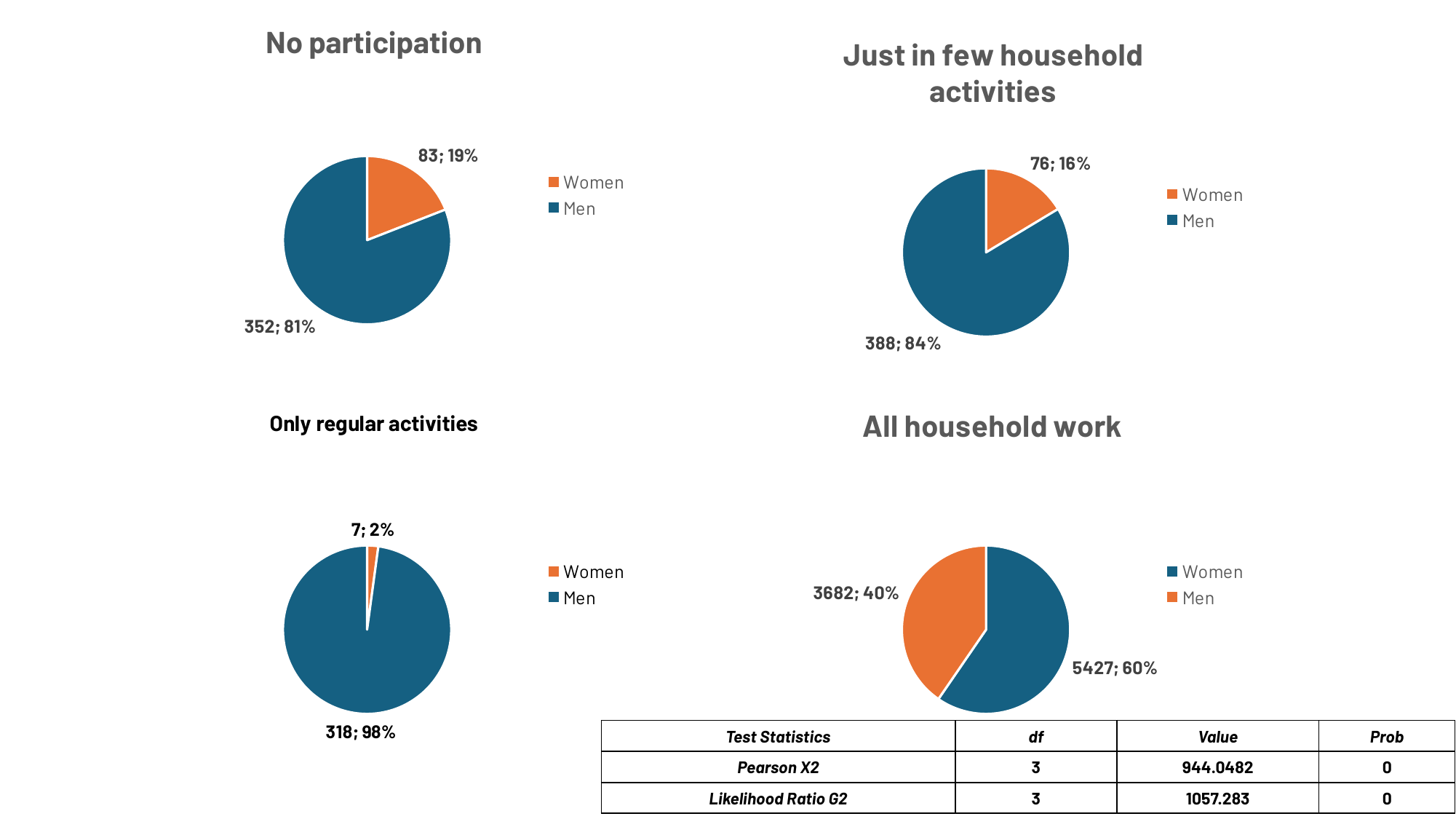

### Chart: No participation

| Category |  |  |
|---|---|---|
| Women | 83.0 | 19.08 |
| Men | 352.0 | 80.92 |

### Chart: Just in few household activities

| Category |  |  |
|---|---|---|
| Women | 76.0 | 16.38 |
| Men | 388.0 | 83.62 |

### Chart: Only regular activities

| Category |  |  |
|---|---|---|
| Women | 7.0 | 2.15 |
| Men | 318.0 | 97.85 |

### Chart: All household work

| Category |  |  |
|---|---|---|
| Women | 5427.0 | 59.58 |
| Men | 3682.0 | 40.42 |
| Test Statistics | df | Value | Prob |
| --- | --- | --- | --- |
| Pearson X2 | 3 | 944.0482 | 0 |
| Likelihood Ratio G2 | 3 | 1057.283 | 0 |